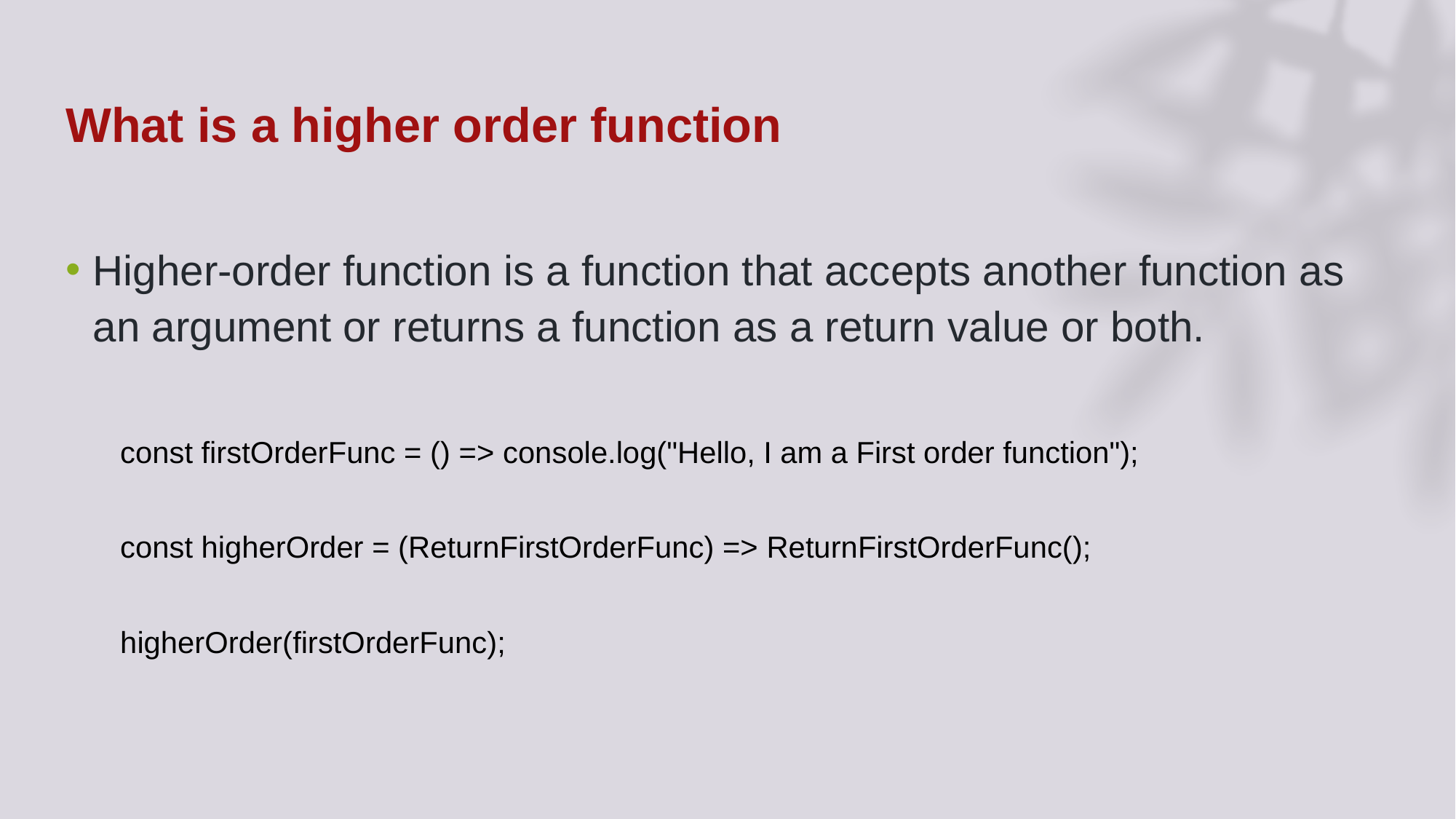

# What is a higher order function
Higher-order function is a function that accepts another function as an argument or returns a function as a return value or both.

const firstOrderFunc = () => console.log("Hello, I am a First order function");

const higherOrder = (ReturnFirstOrderFunc) => ReturnFirstOrderFunc();

higherOrder(firstOrderFunc);